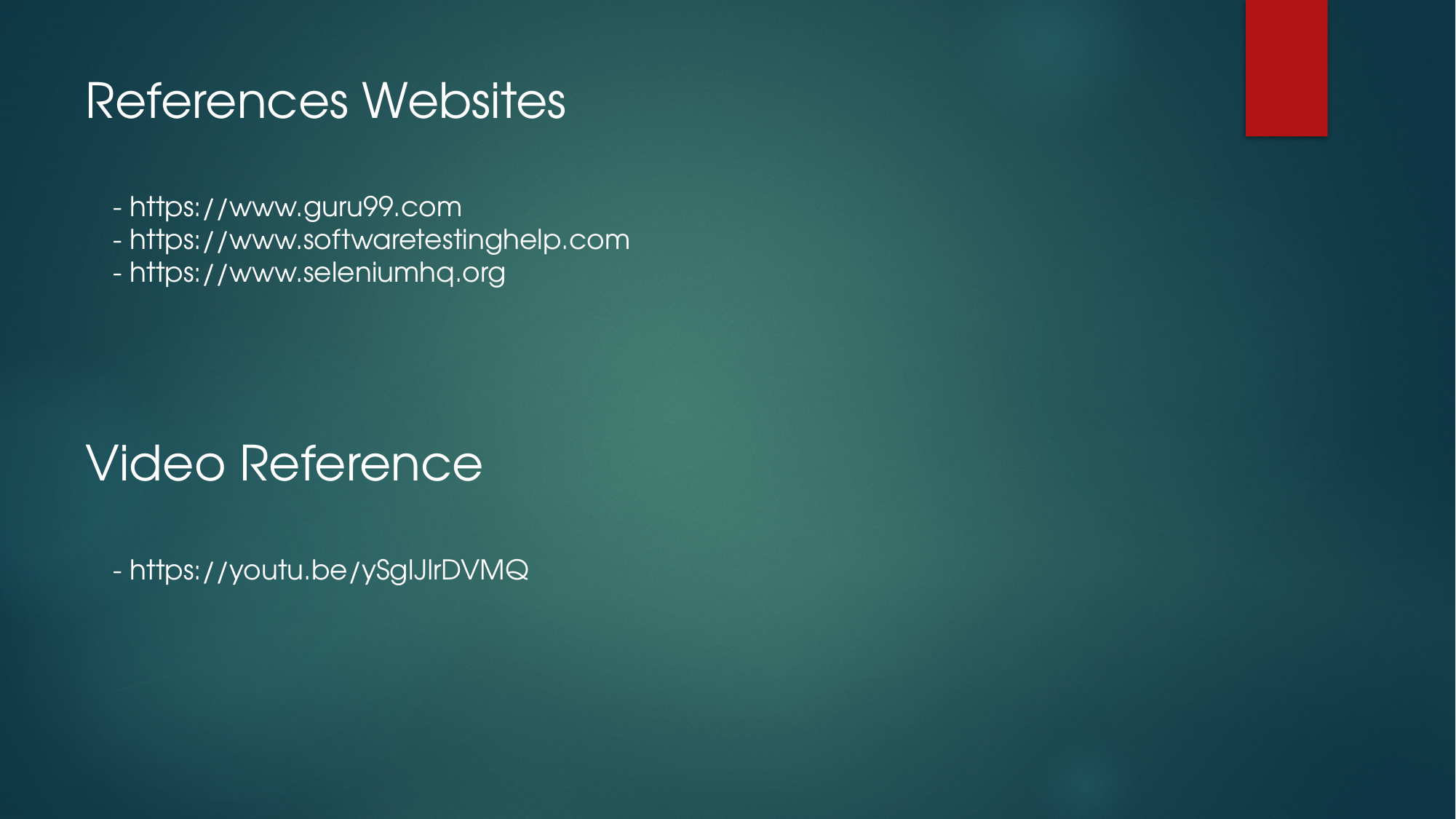

References Websites
- https://www.guru99.com
- https://www.softwaretestinghelp.com
- https://www.seleniumhq.org
Video Reference
- https://youtu.be/ySglJIrDVMQ